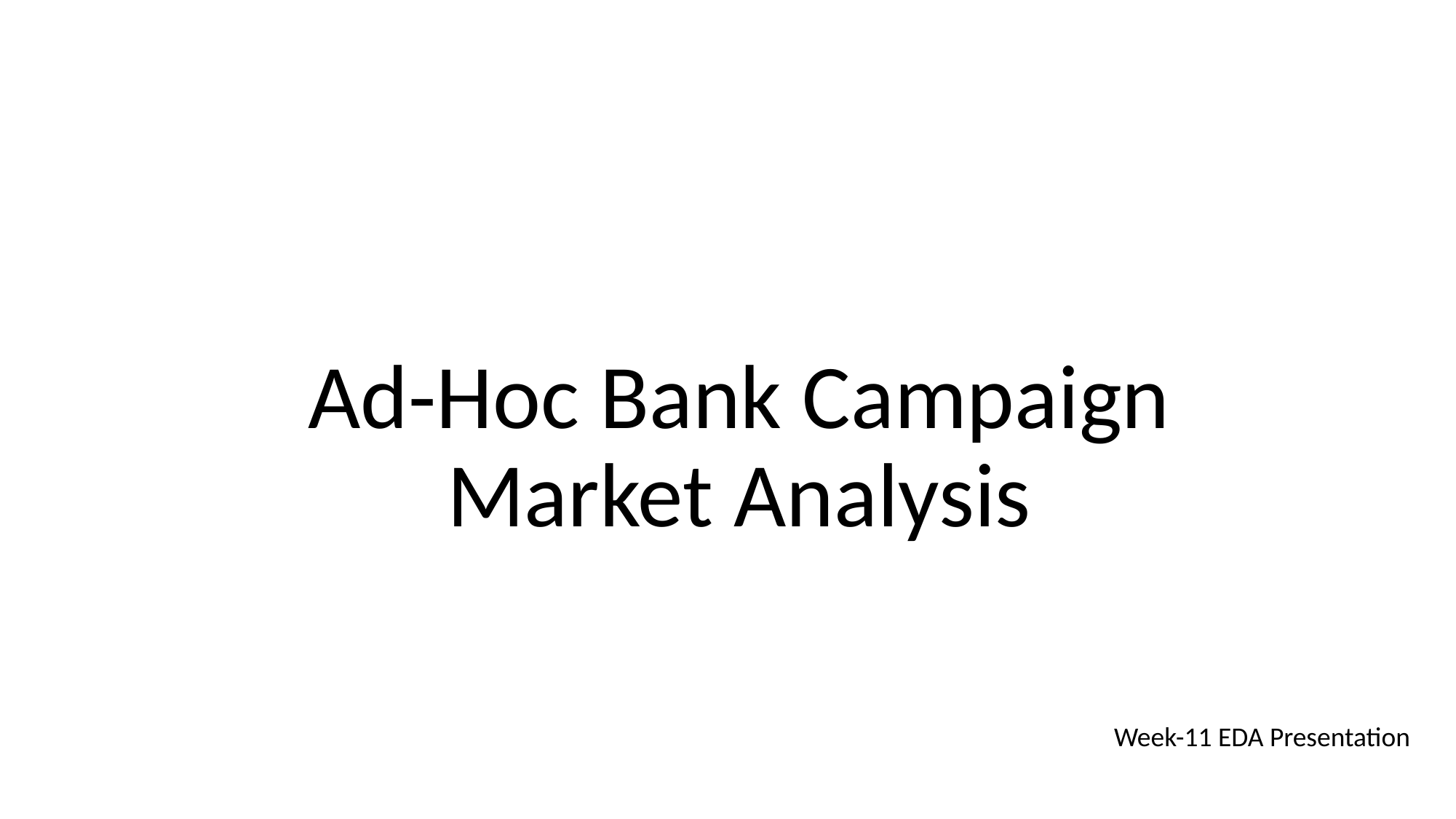

# Ad-Hoc Bank Campaign Market Analysis
Week-11 EDA Presentation